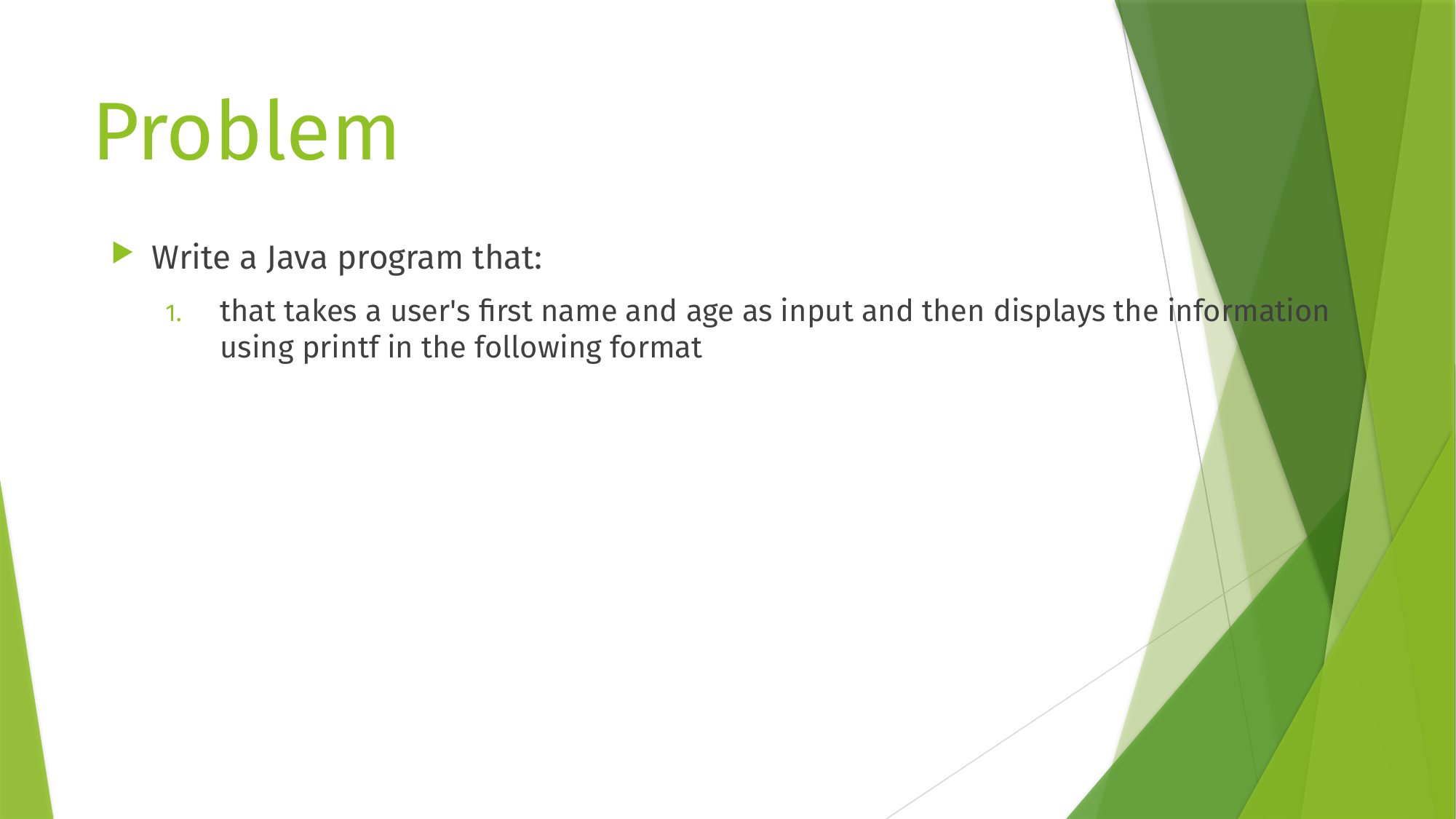

# Problem
Write a Java program that:
that takes a user's first name and age as input and then displays the information using printf in the following format